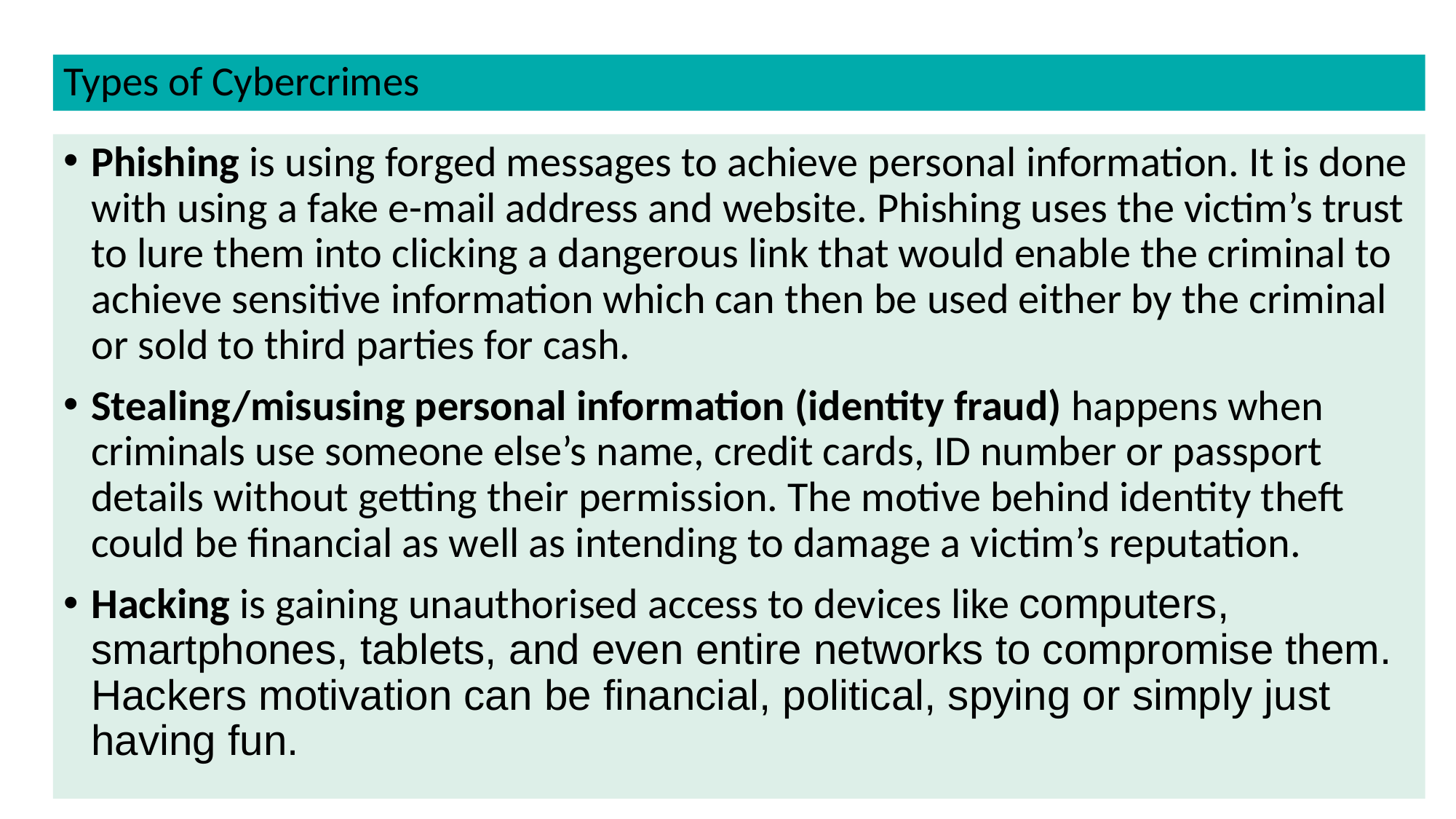

# Types of Cybercrimes
Phishing is using forged messages to achieve personal information. It is done with using a fake e-mail address and website. Phishing uses the victim’s trust to lure them into clicking a dangerous link that would enable the criminal to achieve sensitive information which can then be used either by the criminal or sold to third parties for cash.
Stealing/misusing personal information (identity fraud) happens when criminals use someone else’s name, credit cards, ID number or passport details without getting their permission. The motive behind identity theft could be financial as well as intending to damage a victim’s reputation.
Hacking is gaining unauthorised access to devices like computers, smartphones, tablets, and even entire networks to compromise them. Hackers motivation can be financial, political, spying or simply just having fun.